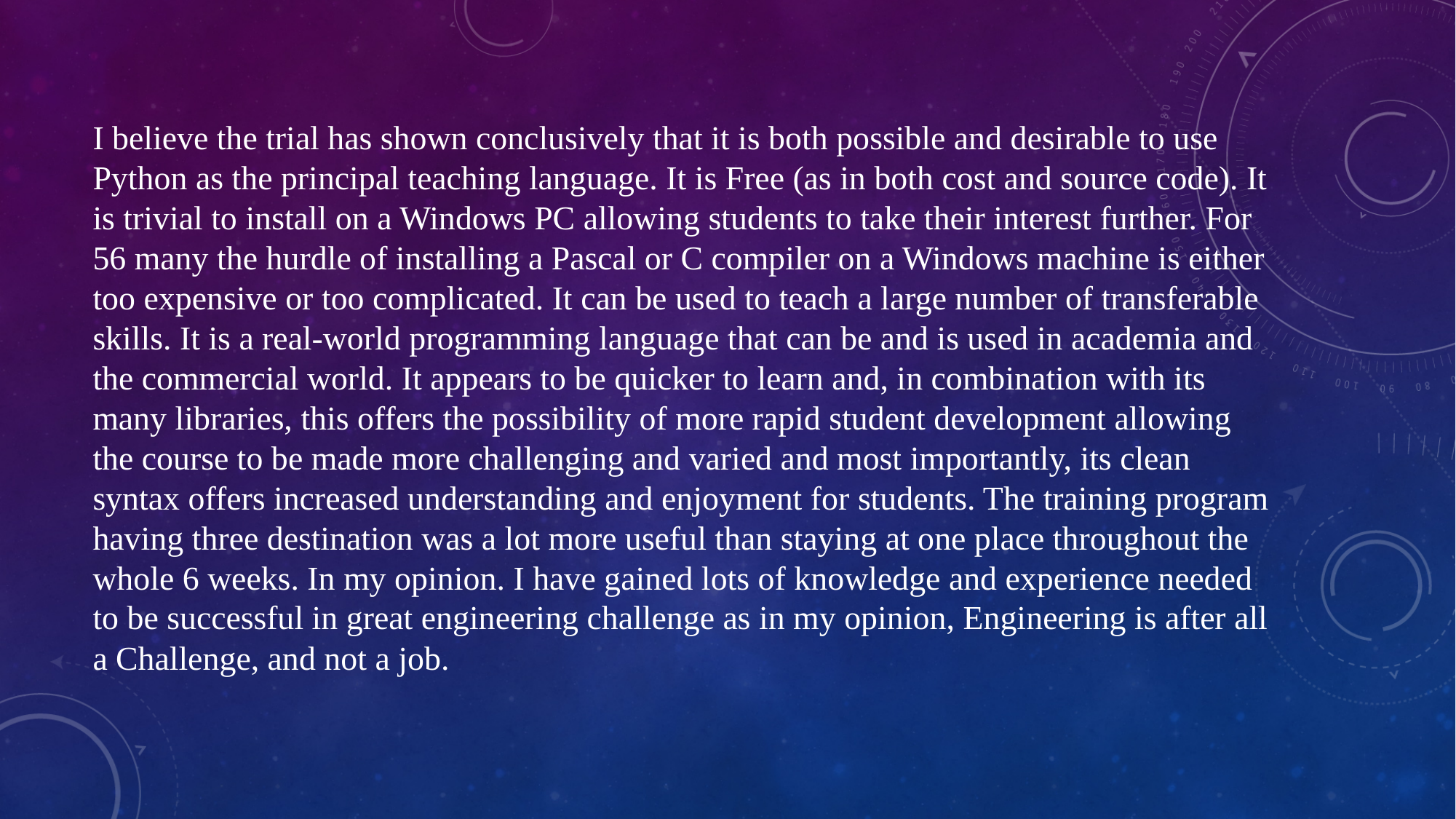

# CONCLUSION:
I believe the trial has shown conclusively that it is both possible and desirable to use Python as the principal teaching language. It is Free (as in both cost and source code). It is trivial to install on a Windows PC allowing students to take their interest further. For 56 many the hurdle of installing a Pascal or C compiler on a Windows machine is either too expensive or too complicated. It can be used to teach a large number of transferable skills. It is a real-world programming language that can be and is used in academia and the commercial world. It appears to be quicker to learn and, in combination with its many libraries, this offers the possibility of more rapid student development allowing the course to be made more challenging and varied and most importantly, its clean syntax offers increased understanding and enjoyment for students. The training program having three destination was a lot more useful than staying at one place throughout the whole 6 weeks. In my opinion. I have gained lots of knowledge and experience needed to be successful in great engineering challenge as in my opinion, Engineering is after all a Challenge, and not a job.